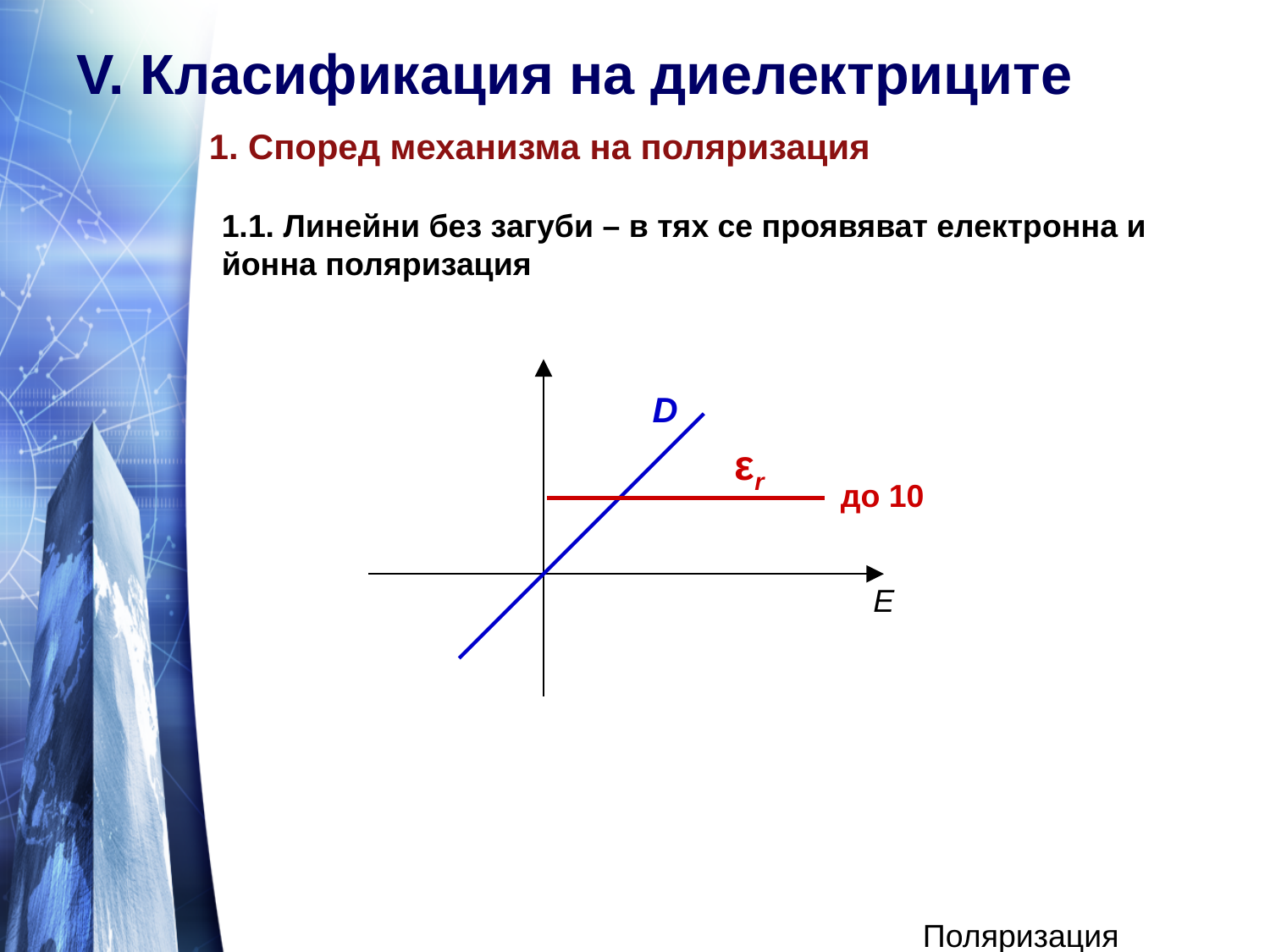

V. Класификация на диелектриците
1. Според механизма на поляризация
1.1. Линейни без загуби – в тях се проявяват електронна и йонна поляризация
D
εr
до 10
E
Поляризация